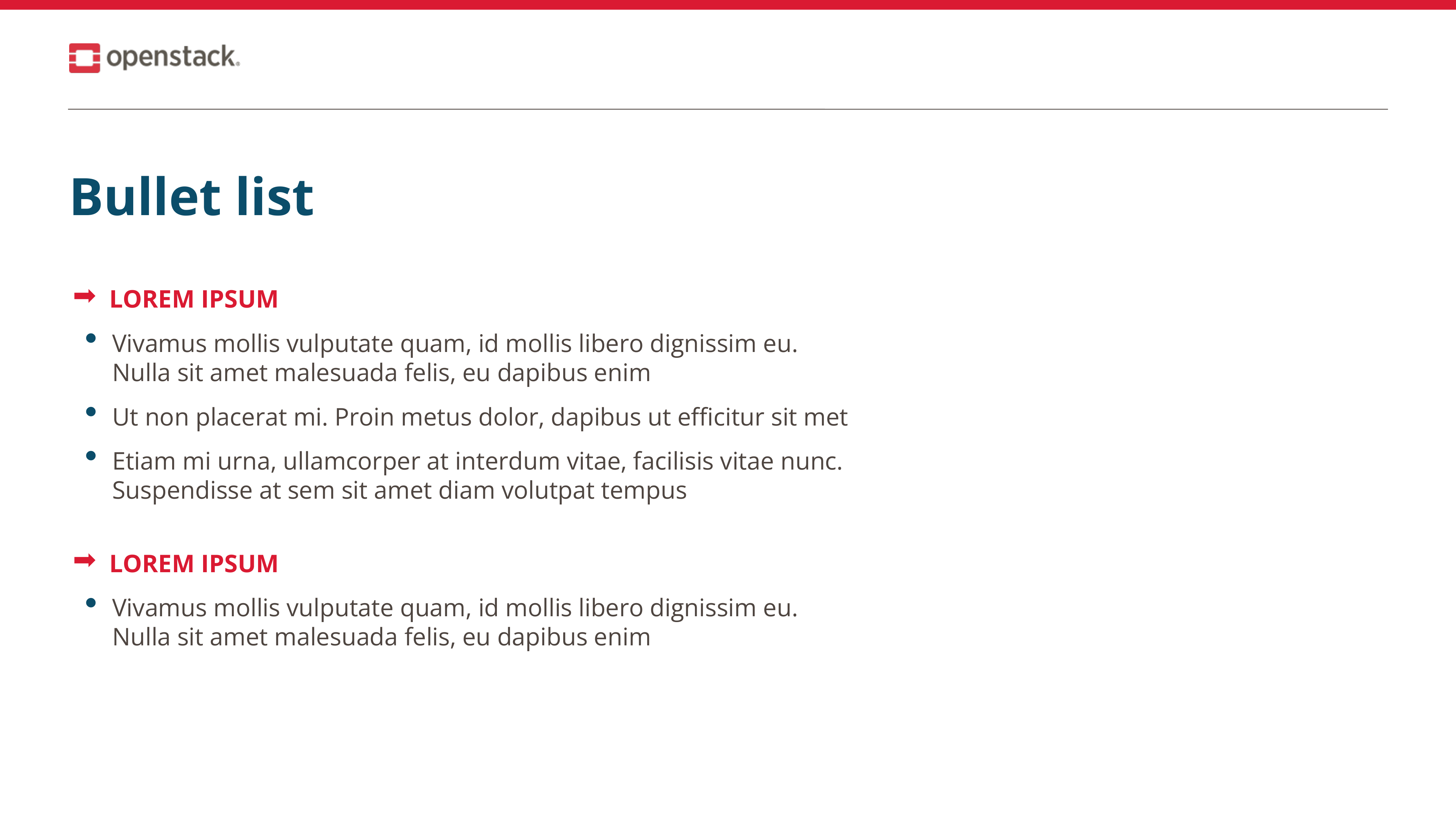

Bullet list
LOREM IPSUM
Vivamus mollis vulputate quam, id mollis libero dignissim eu.
Nulla sit amet malesuada felis, eu dapibus enim
Ut non placerat mi. Proin metus dolor, dapibus ut efficitur sit met
Etiam mi urna, ullamcorper at interdum vitae, facilisis vitae nunc.
Suspendisse at sem sit amet diam volutpat tempus
LOREM IPSUM
Vivamus mollis vulputate quam, id mollis libero dignissim eu.
Nulla sit amet malesuada felis, eu dapibus enim